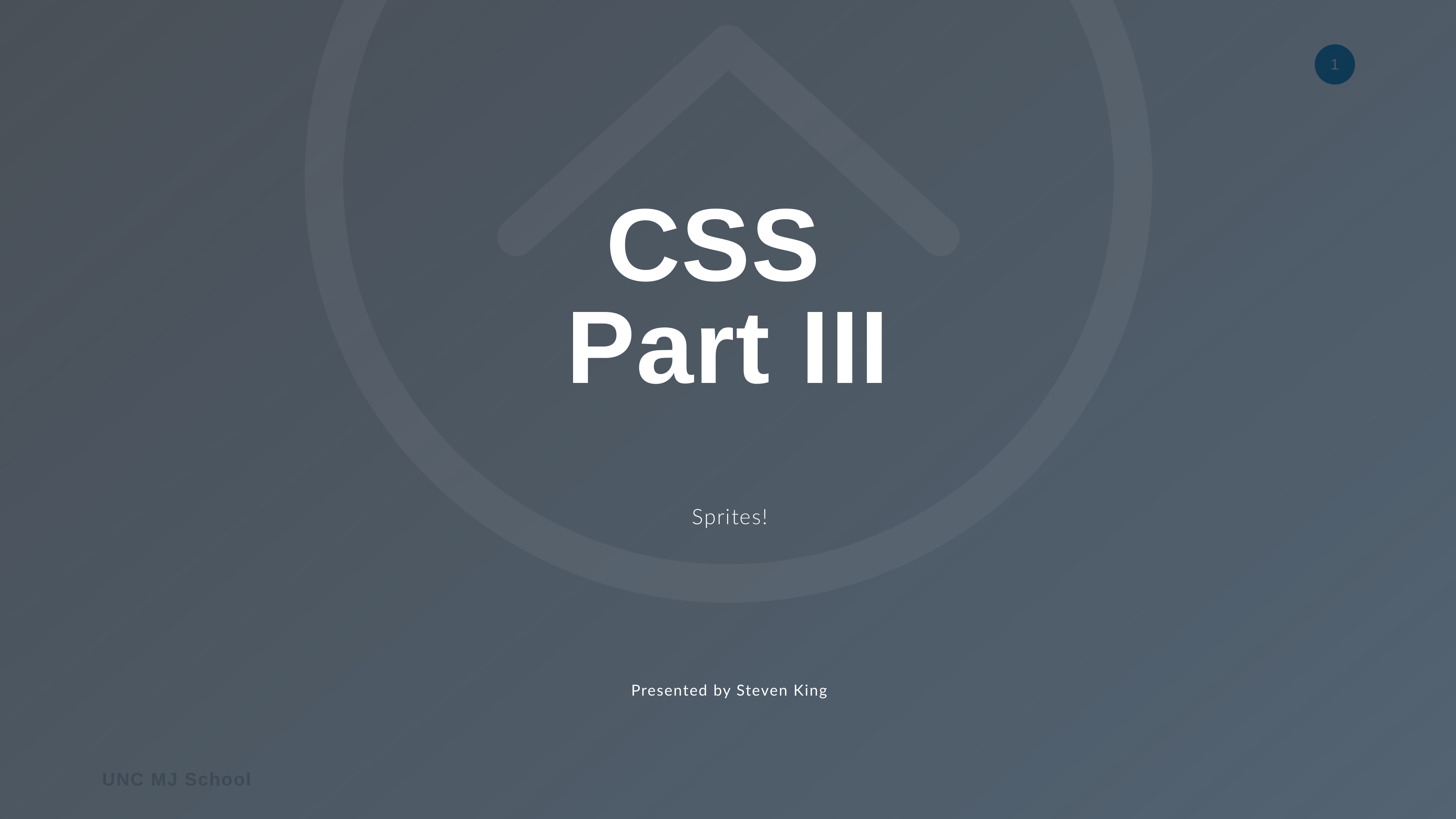

CSS
Part III
Sprites!
Presented by Steven King